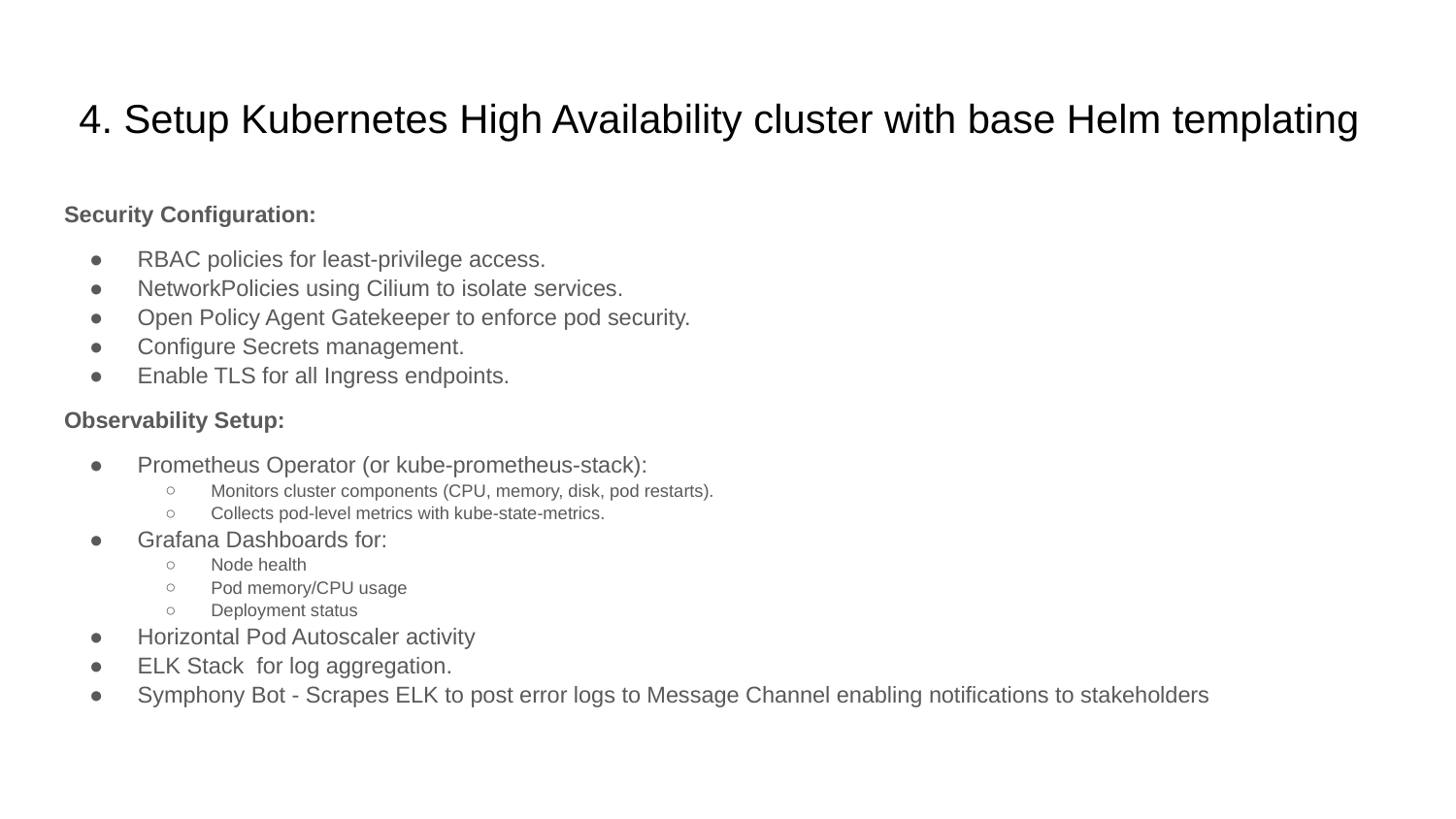

# 4. Setup Kubernetes High Availability cluster with base Helm templating
Security Configuration:
RBAC policies for least-privilege access.
NetworkPolicies using Cilium to isolate services.
Open Policy Agent Gatekeeper to enforce pod security.
Configure Secrets management.
Enable TLS for all Ingress endpoints.
Observability Setup:
Prometheus Operator (or kube-prometheus-stack):
Monitors cluster components (CPU, memory, disk, pod restarts).
Collects pod-level metrics with kube-state-metrics.
Grafana Dashboards for:
Node health
Pod memory/CPU usage
Deployment status
Horizontal Pod Autoscaler activity
ELK Stack  for log aggregation.
Symphony Bot - Scrapes ELK to post error logs to Message Channel enabling notifications to stakeholders